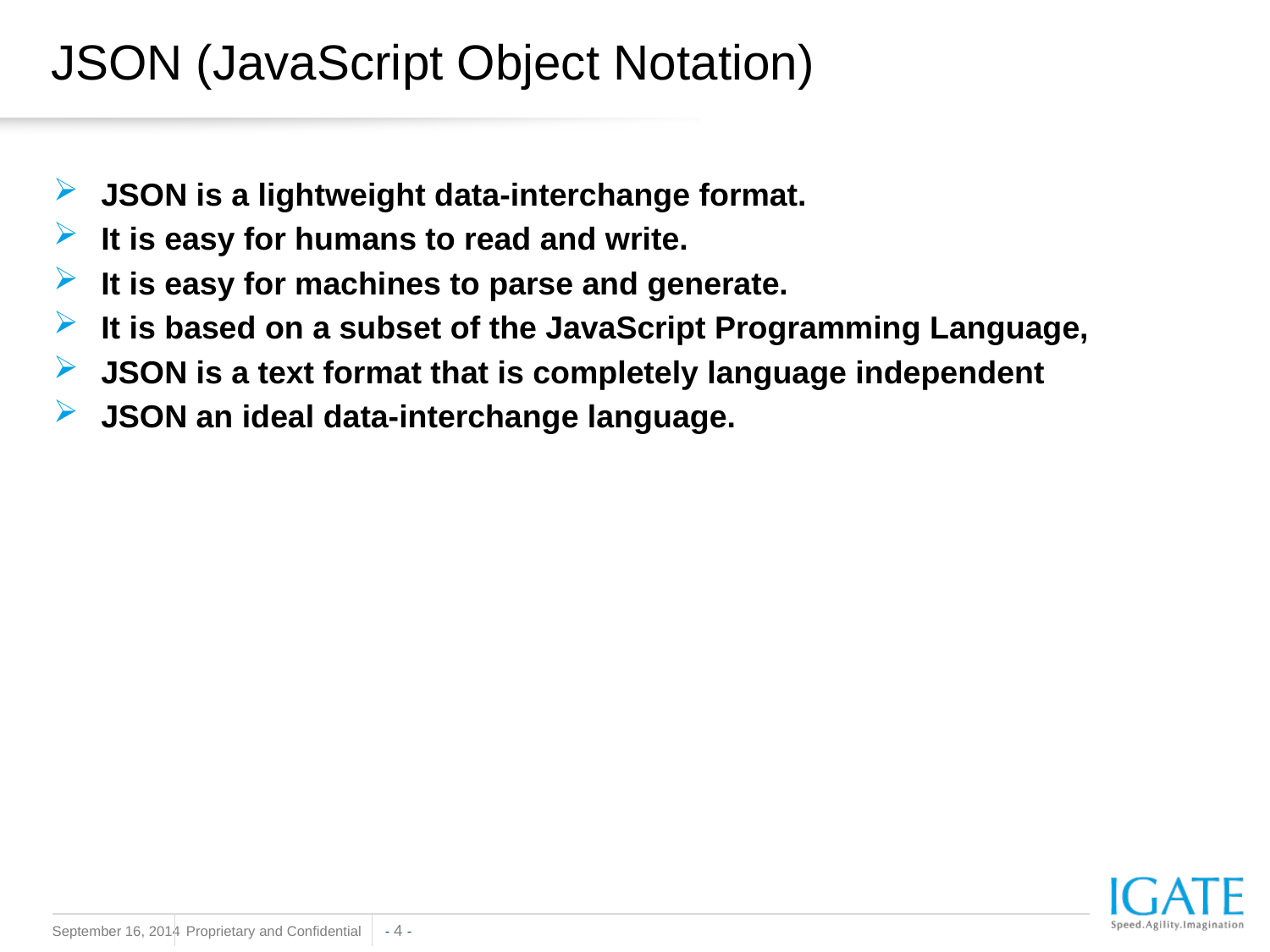

# JSON (JavaScript Object Notation)
JSON is a lightweight data-interchange format.
It is easy for humans to read and write.
It is easy for machines to parse and generate.
It is based on a subset of the JavaScript Programming Language,
JSON is a text format that is completely language independent
JSON an ideal data-interchange language.